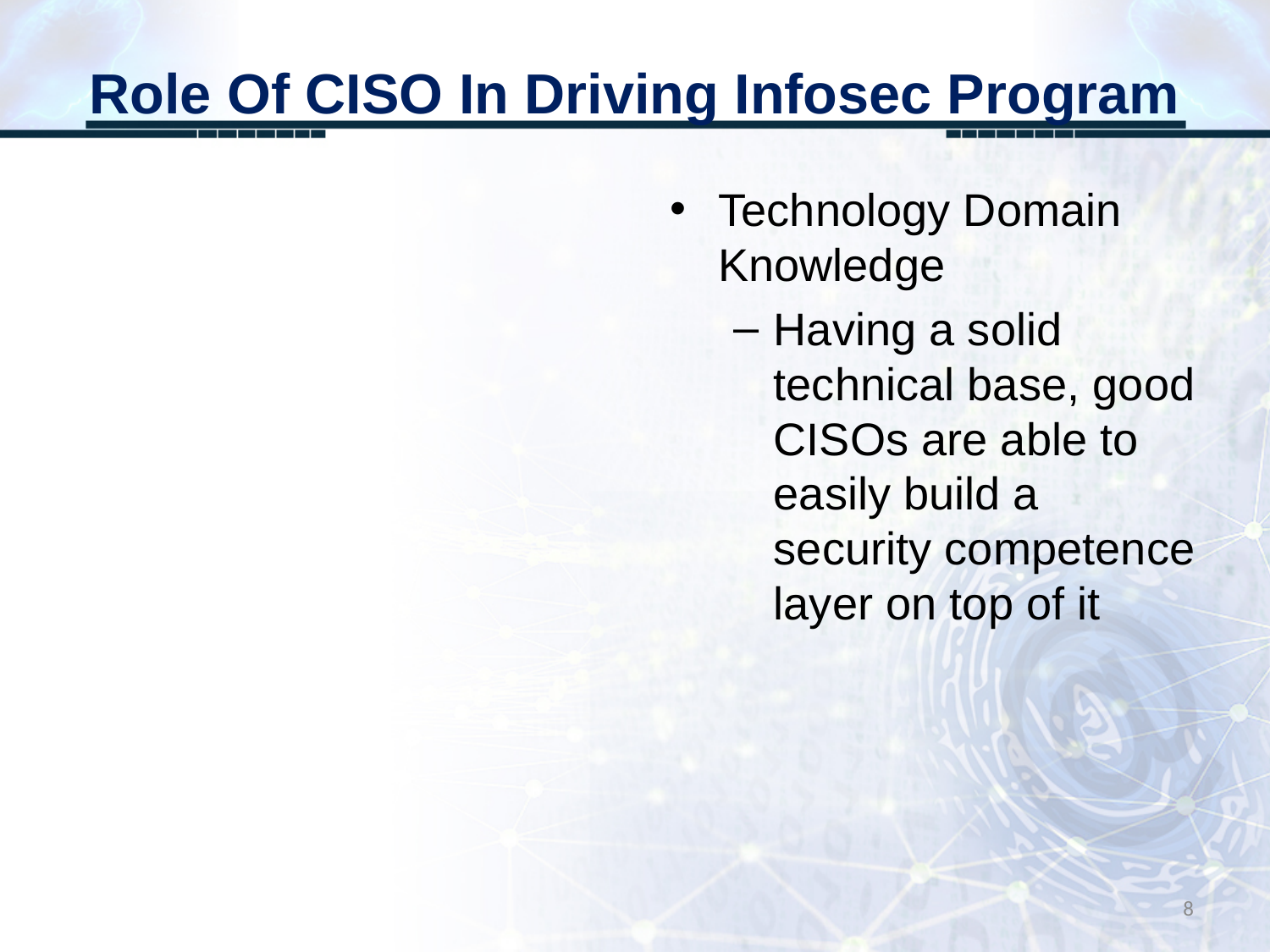

# Role Of CISO In Driving Infosec Program
Technology Domain Knowledge
Having a solid technical base, good CISOs are able to easily build a security competence layer on top of it

8